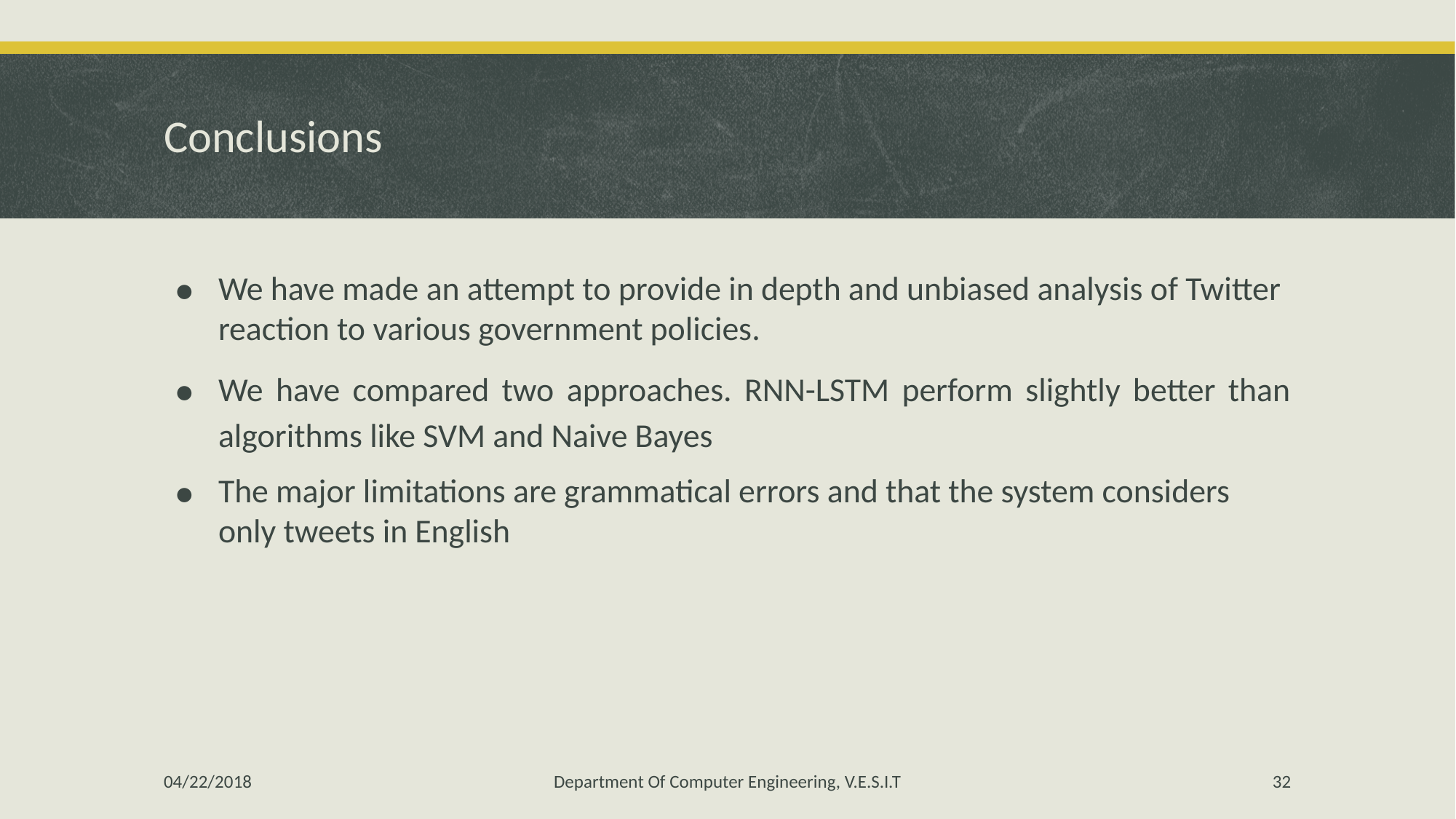

# Conclusions
We have made an attempt to provide in depth and unbiased analysis of Twitter reaction to various government policies.
We have compared two approaches. RNN-LSTM perform slightly better than algorithms like SVM and Naive Bayes
The major limitations are grammatical errors and that the system considers only tweets in English

04/22/2018
Department Of Computer Engineering, V.E.S.I.T
32